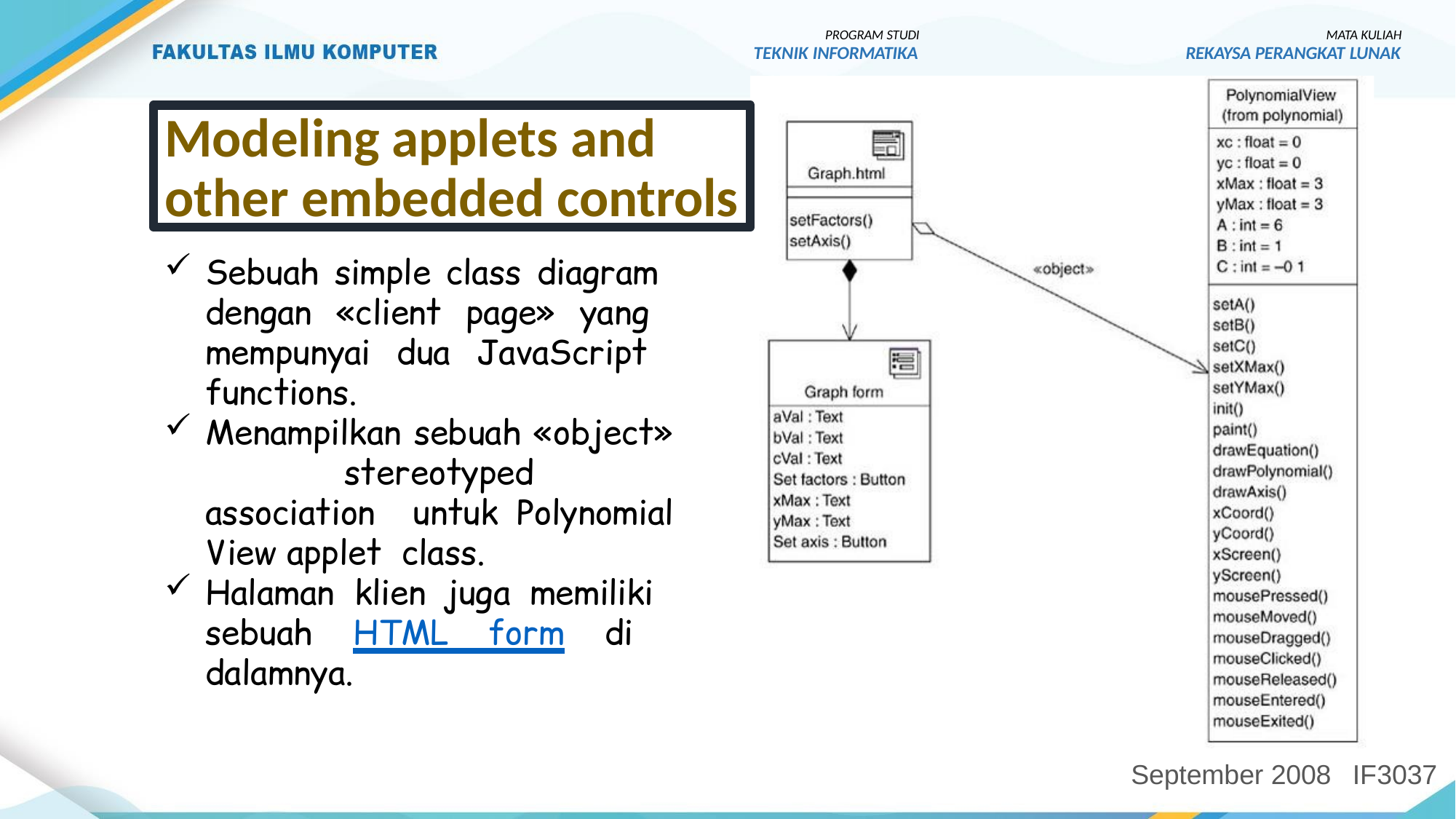

PROGRAM STUDI
TEKNIK INFORMATIKA
MATA KULIAH
REKAYSA PERANGKAT LUNAK

Modeling applets and  other embedded controls
Sebuah simple class diagram  dengan «client page» yang  mempunyai dua JavaScript  functions.
Menampilkan sebuah «object»  stereotyped	association  untuk Polynomial View applet  class.
Halaman klien juga memiliki  sebuah HTML form di  dalamnya.
September 2008
IF3037